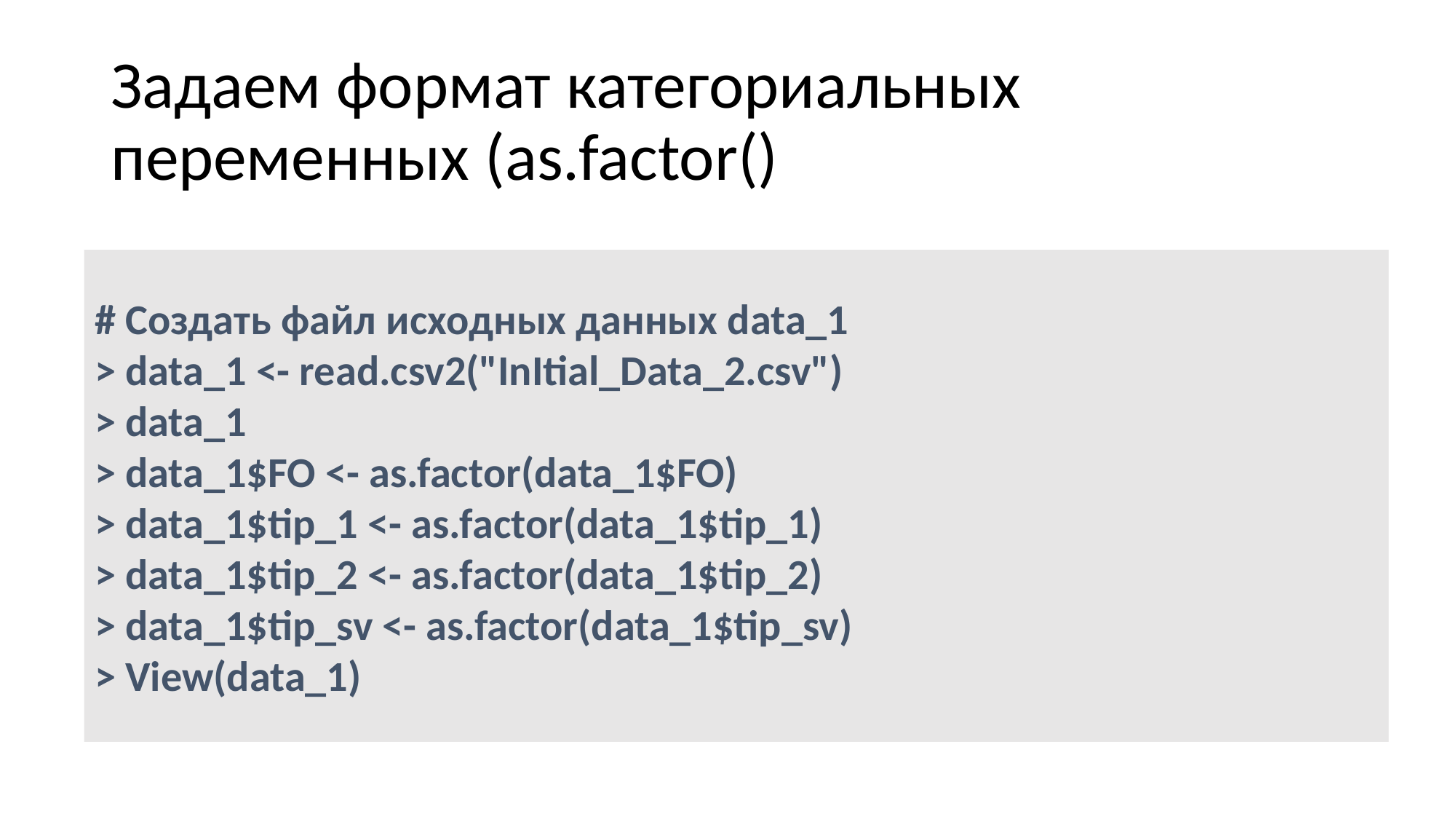

# Задаем формат категориальных переменных (as.factor()
# Создать файл исходных данных data_1
> data_1 <- read.csv2("InItial_Data_2.csv")
> data_1
> data_1$FO <- as.factor(data_1$FO)
> data_1$tip_1 <- as.factor(data_1$tip_1)
> data_1$tip_2 <- as.factor(data_1$tip_2)
> data_1$tip_sv <- as.factor(data_1$tip_sv)
> View(data_1)